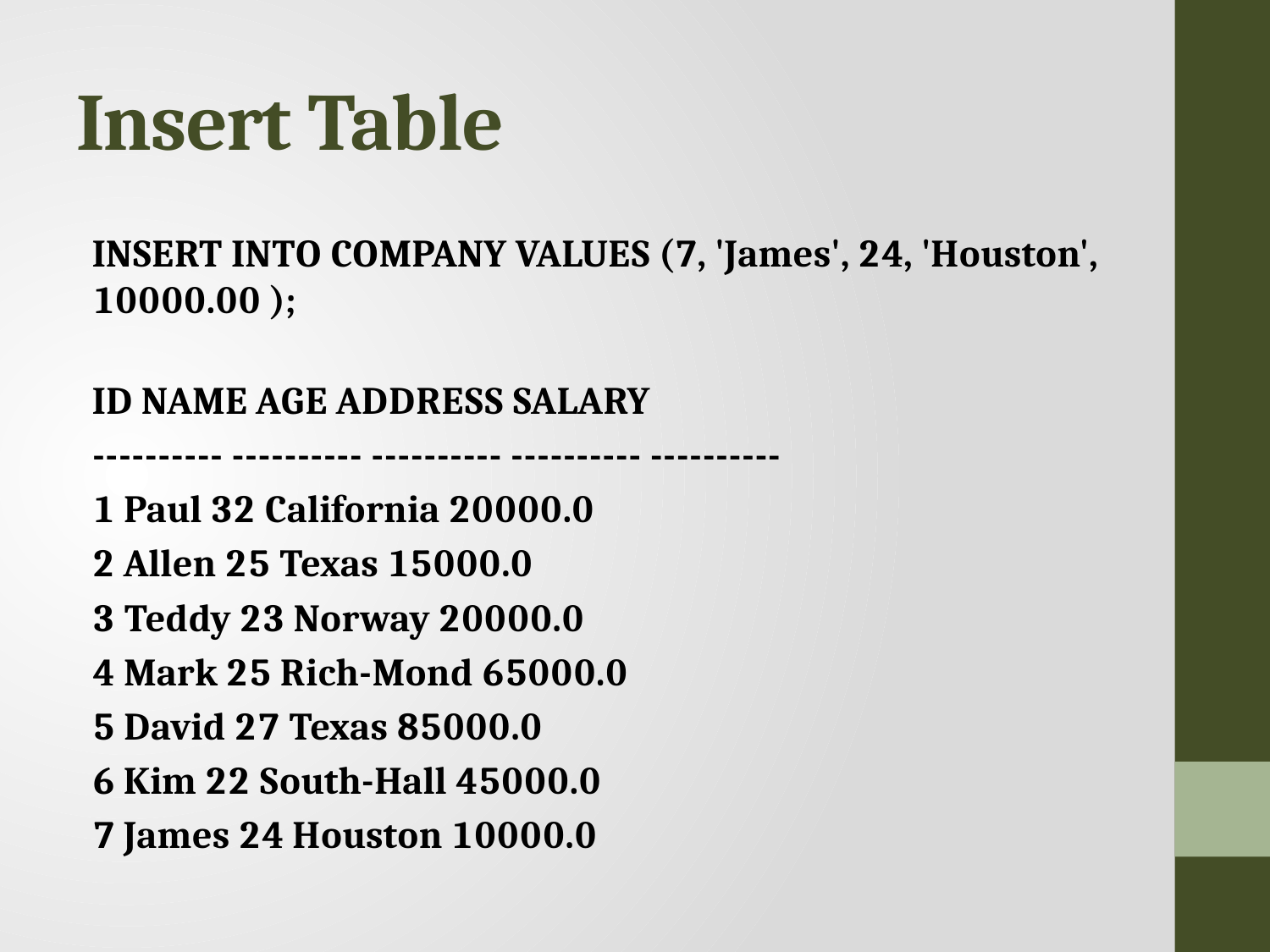

# Insert Table
INSERT INTO COMPANY VALUES (7, 'James', 24, 'Houston', 10000.00 );
ID NAME AGE ADDRESS SALARY
---------- ---------- ---------- ---------- ----------
1 Paul 32 California 20000.0
2 Allen 25 Texas 15000.0
3 Teddy 23 Norway 20000.0
4 Mark 25 Rich-Mond 65000.0
5 David 27 Texas 85000.0
6 Kim 22 South-Hall 45000.0
7 James 24 Houston 10000.0